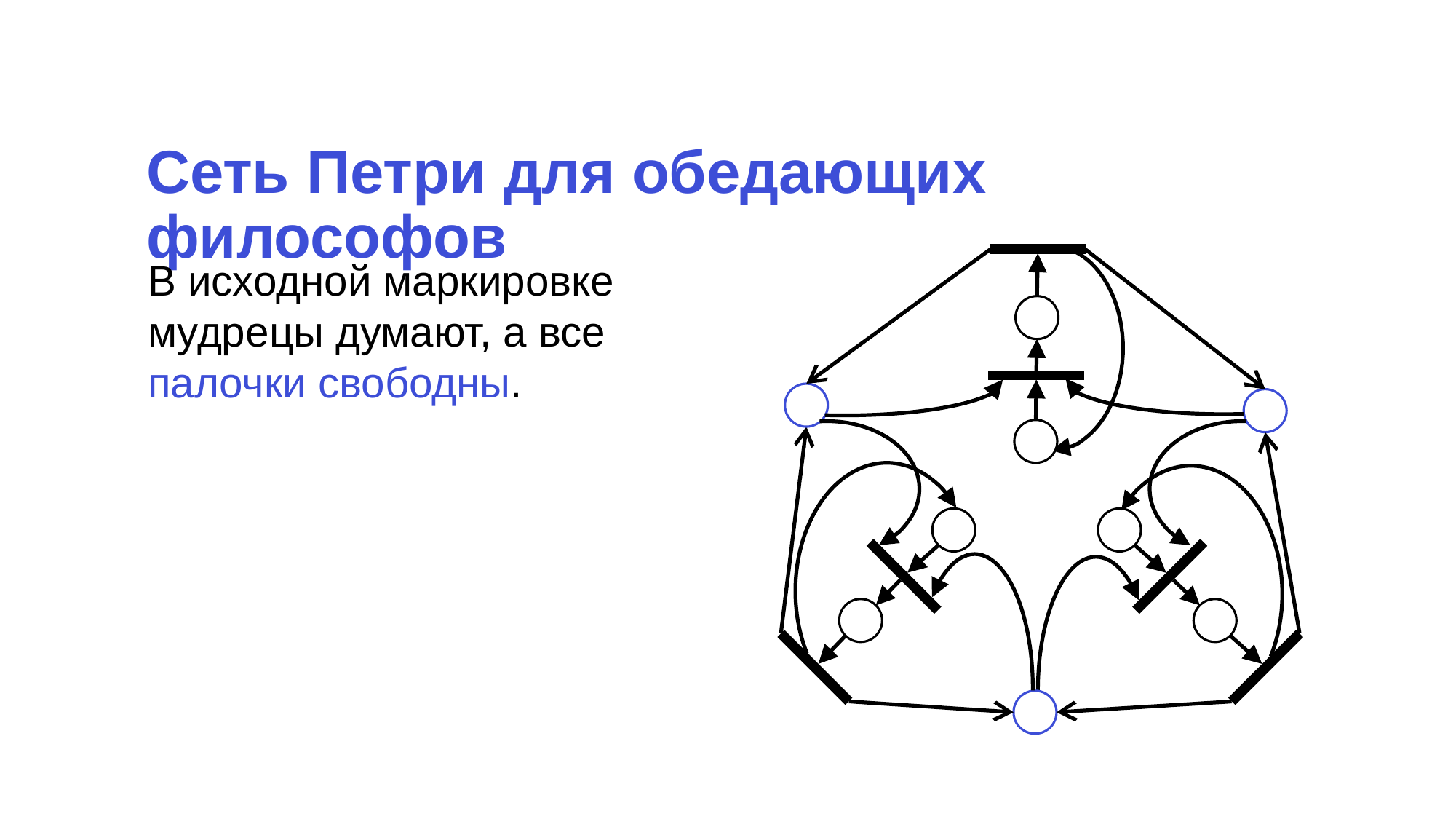

Сеть Петри для обедающих философов

В исходной маркировке мудрецы думают, а все палочки свободны.